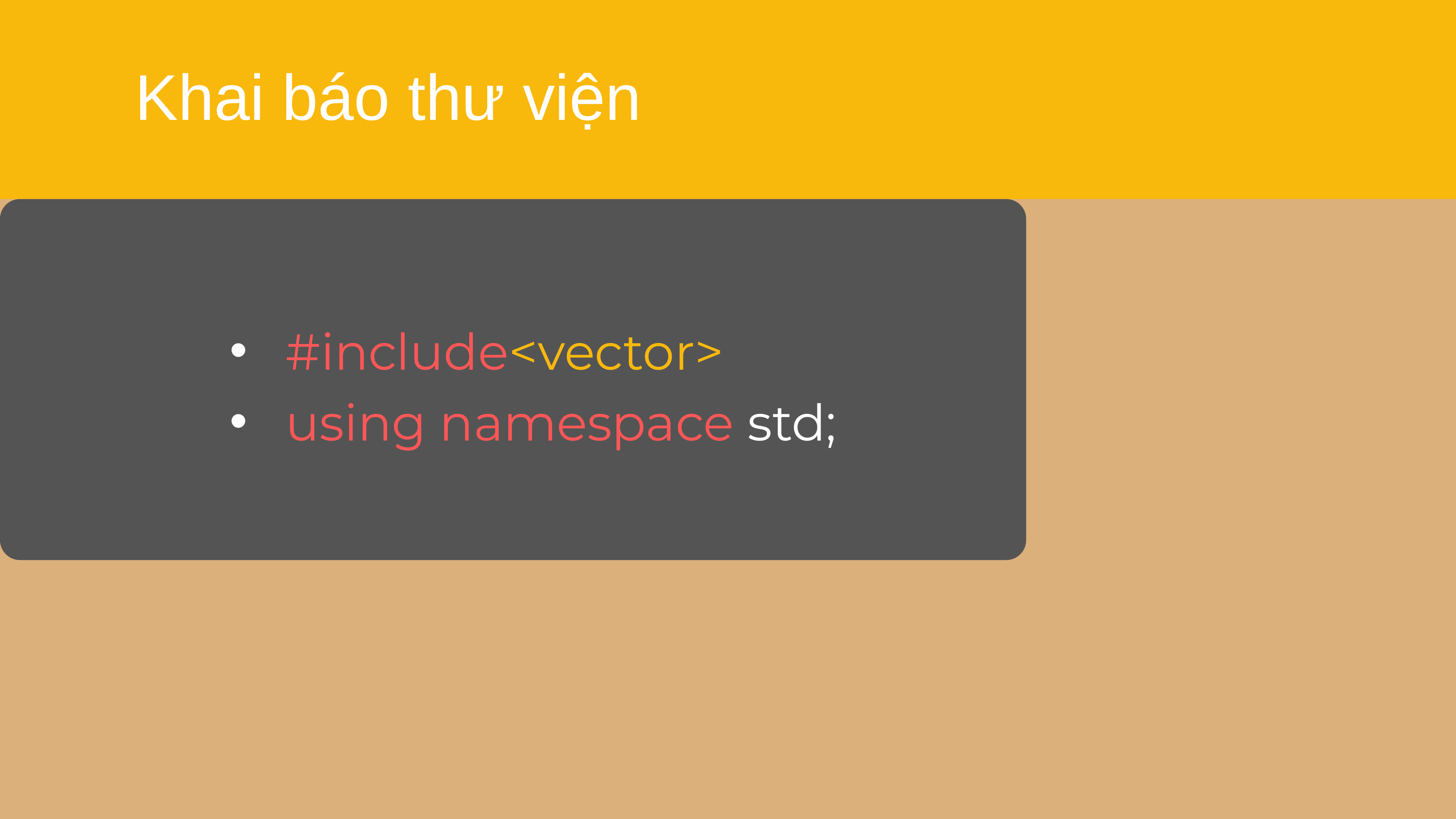

Khai báo thư viện

 #include<vector>
 using namespace std;